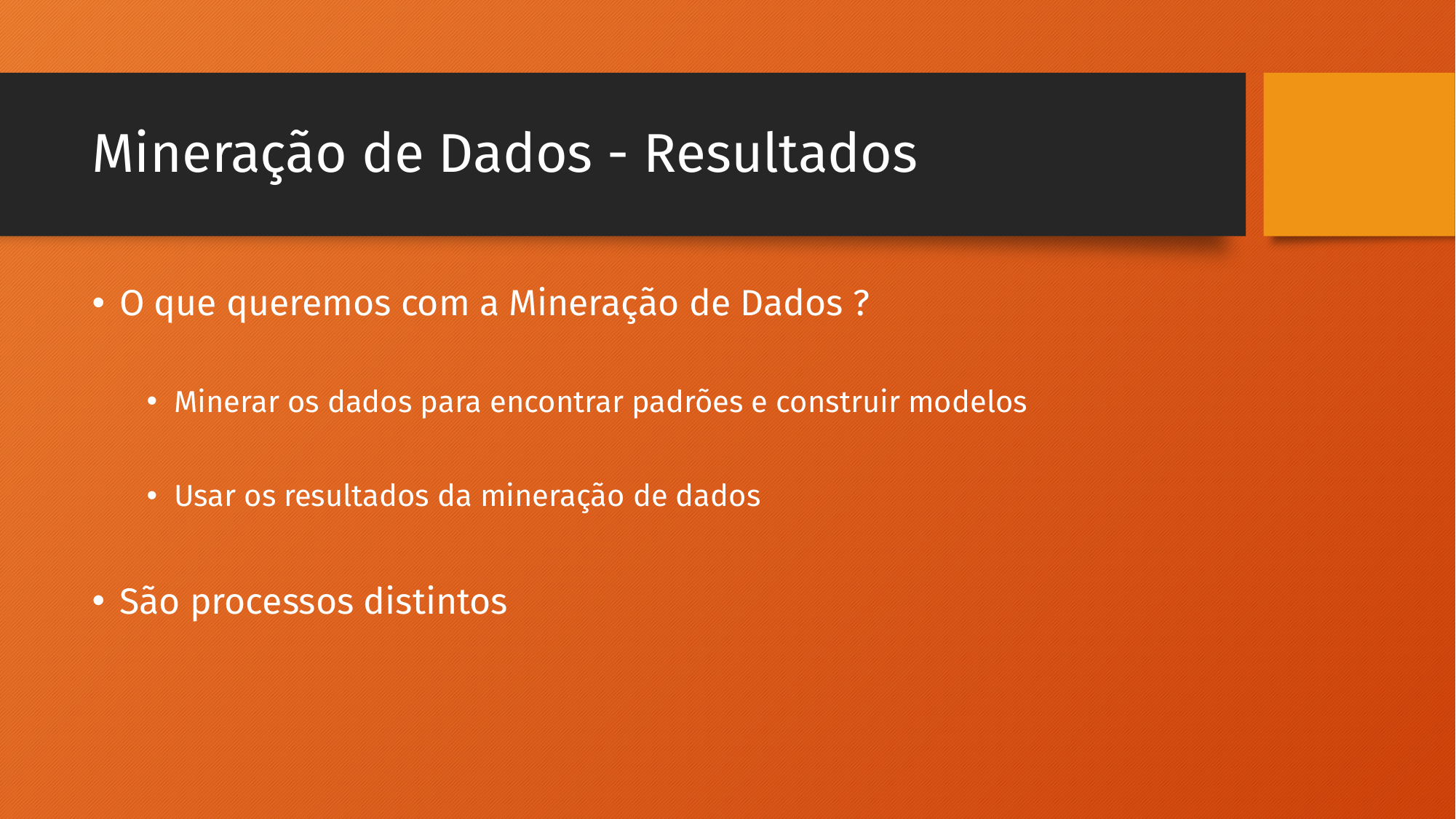

# Mineração de Dados - Resultados
O que queremos com a Mineração de Dados ?

Minerar os dados para encontrar padrões e construir modelos

Usar os resultados da mineração de dados

São processos distintos